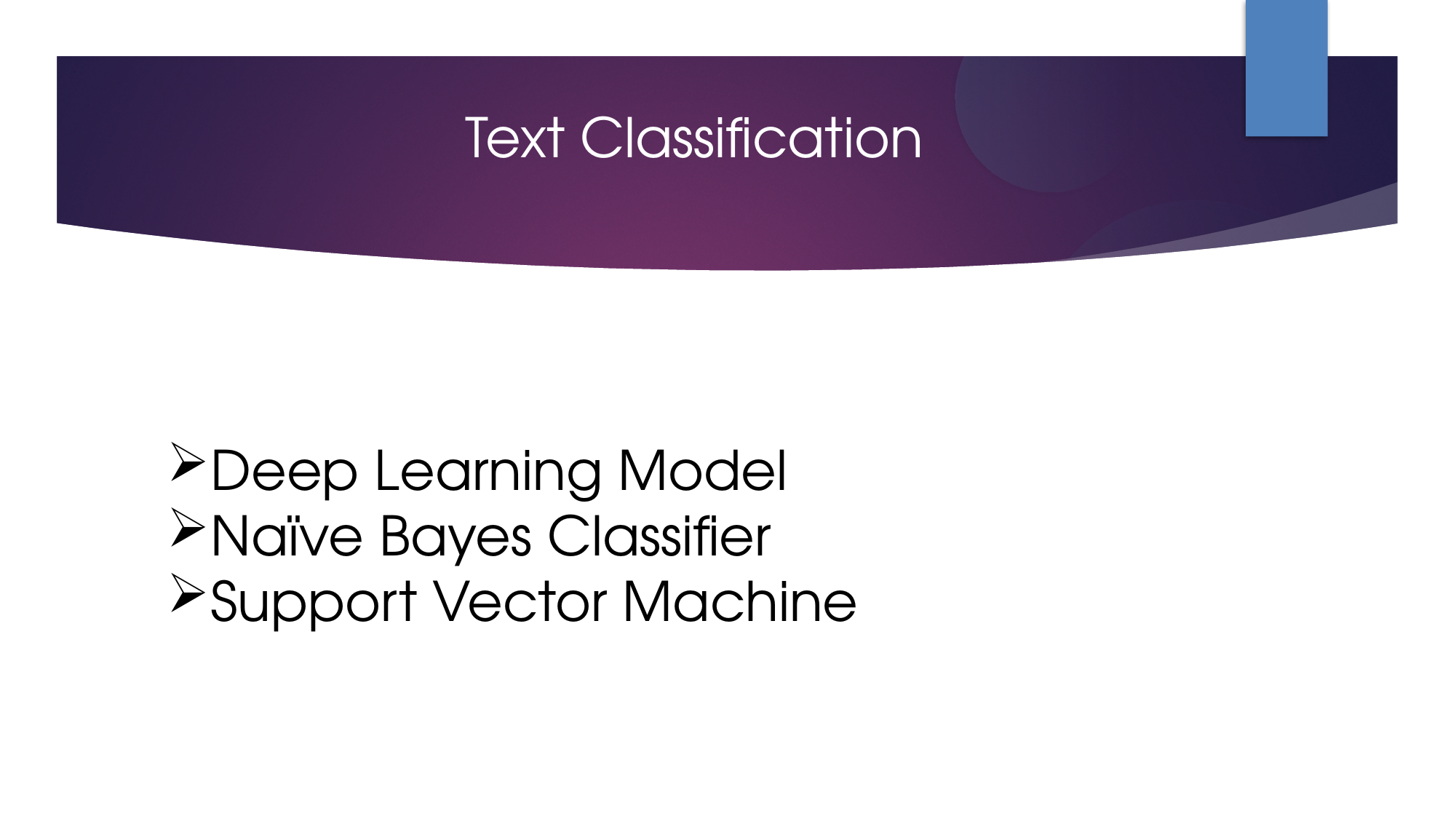

Text Classification
Deep Learning Model
Naïve Bayes Classifier
Support Vector Machine